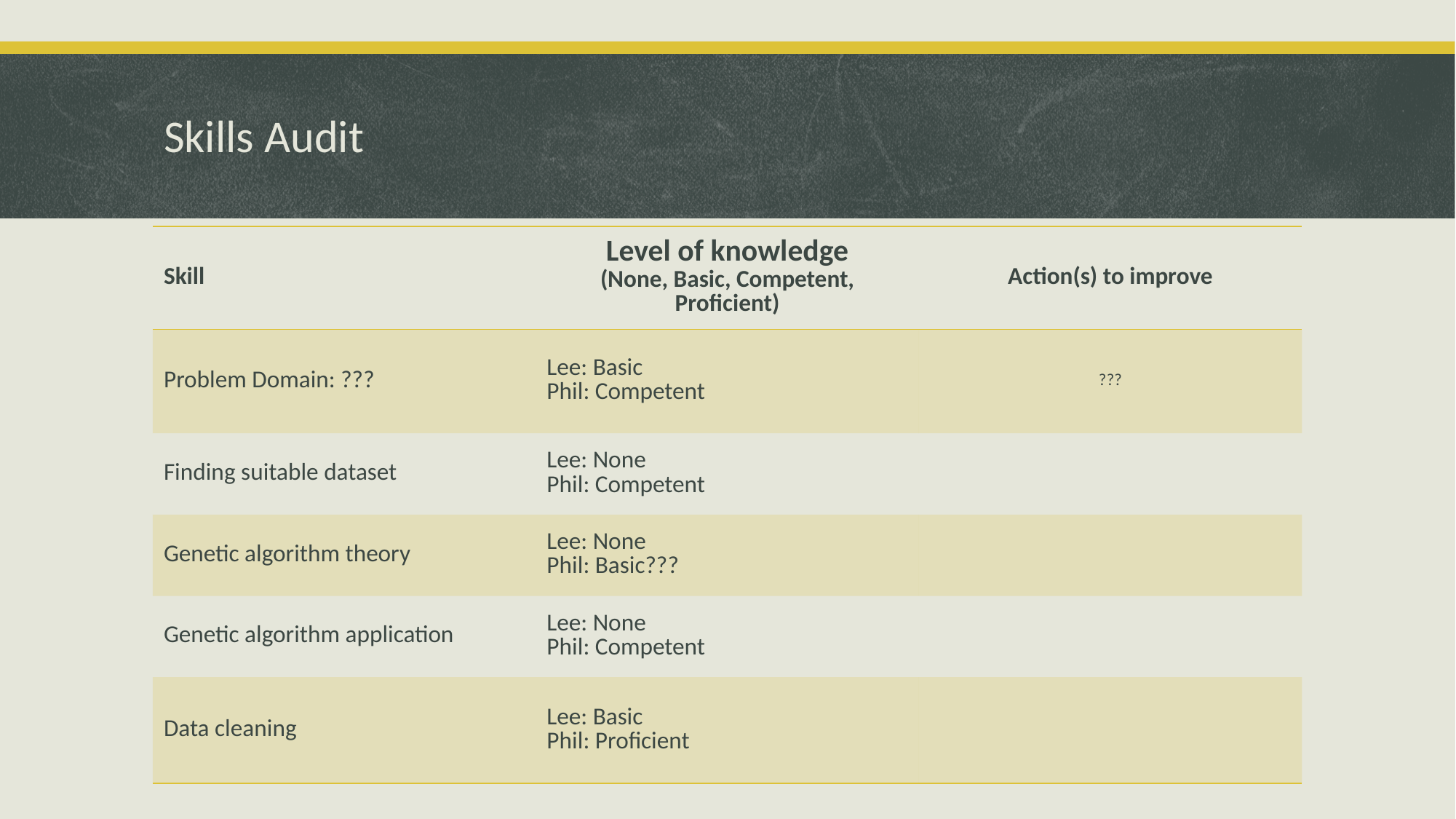

# Skills Audit
| Skill | Level of knowledge (None, Basic, Competent, Proficient) | Action(s) to improve |
| --- | --- | --- |
| Problem Domain: ??? | Lee: Basic Phil: Competent | ??? |
| Finding suitable dataset | Lee: None Phil: Competent |  |
| Genetic algorithm theory | Lee: None Phil: Basic??? |  |
| Genetic algorithm application | Lee: None Phil: Competent |  |
| Data cleaning | Lee: Basic Phil: Proficient |  |